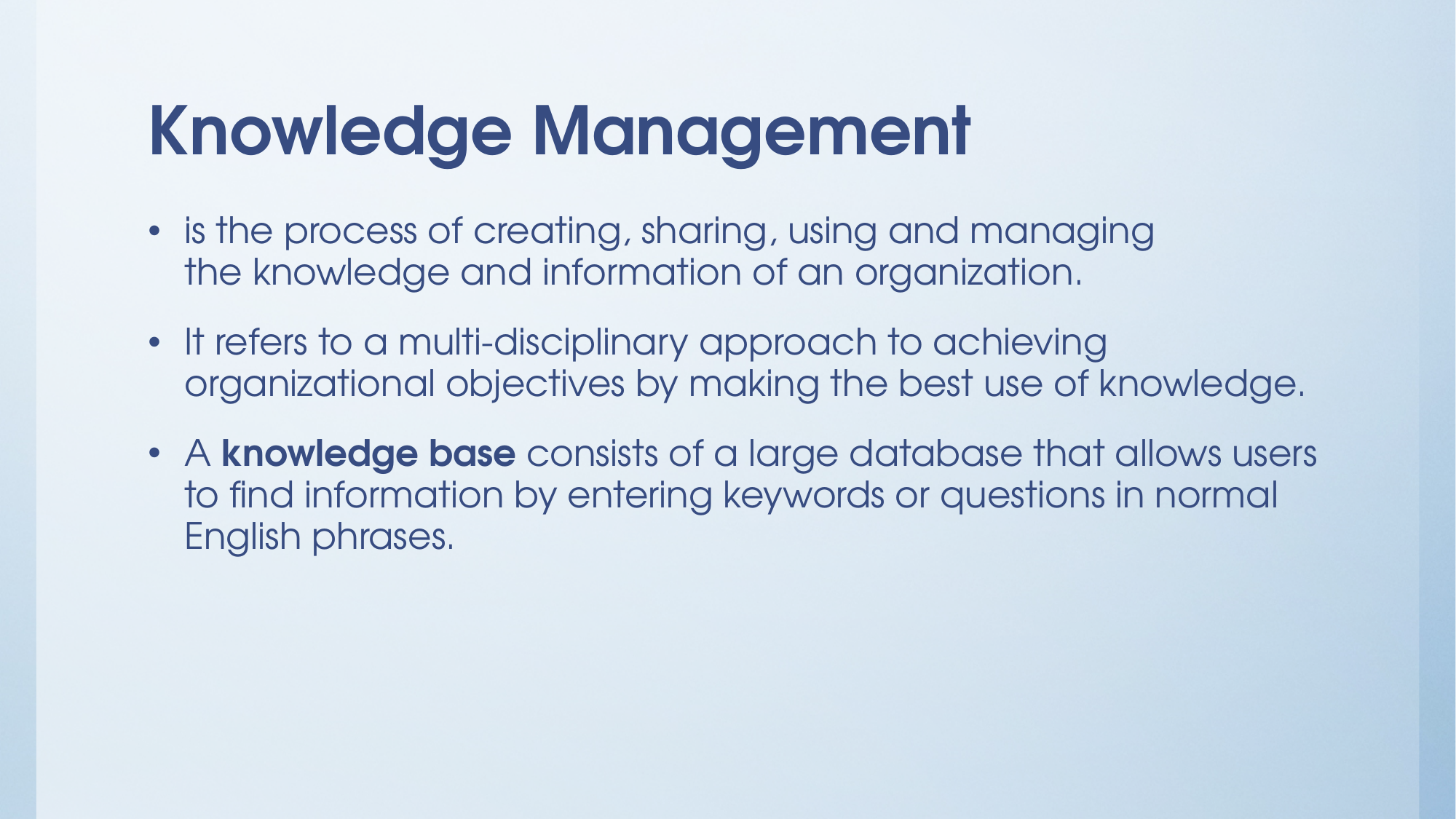

# Knowledge Management
is the process of creating, sharing, using and managing the knowledge and information of an organization.
It refers to a multi-disciplinary approach to achieving organizational objectives by making the best use of knowledge.
A knowledge base consists of a large database that allows users to find information by entering keywords or questions in normal English phrases.